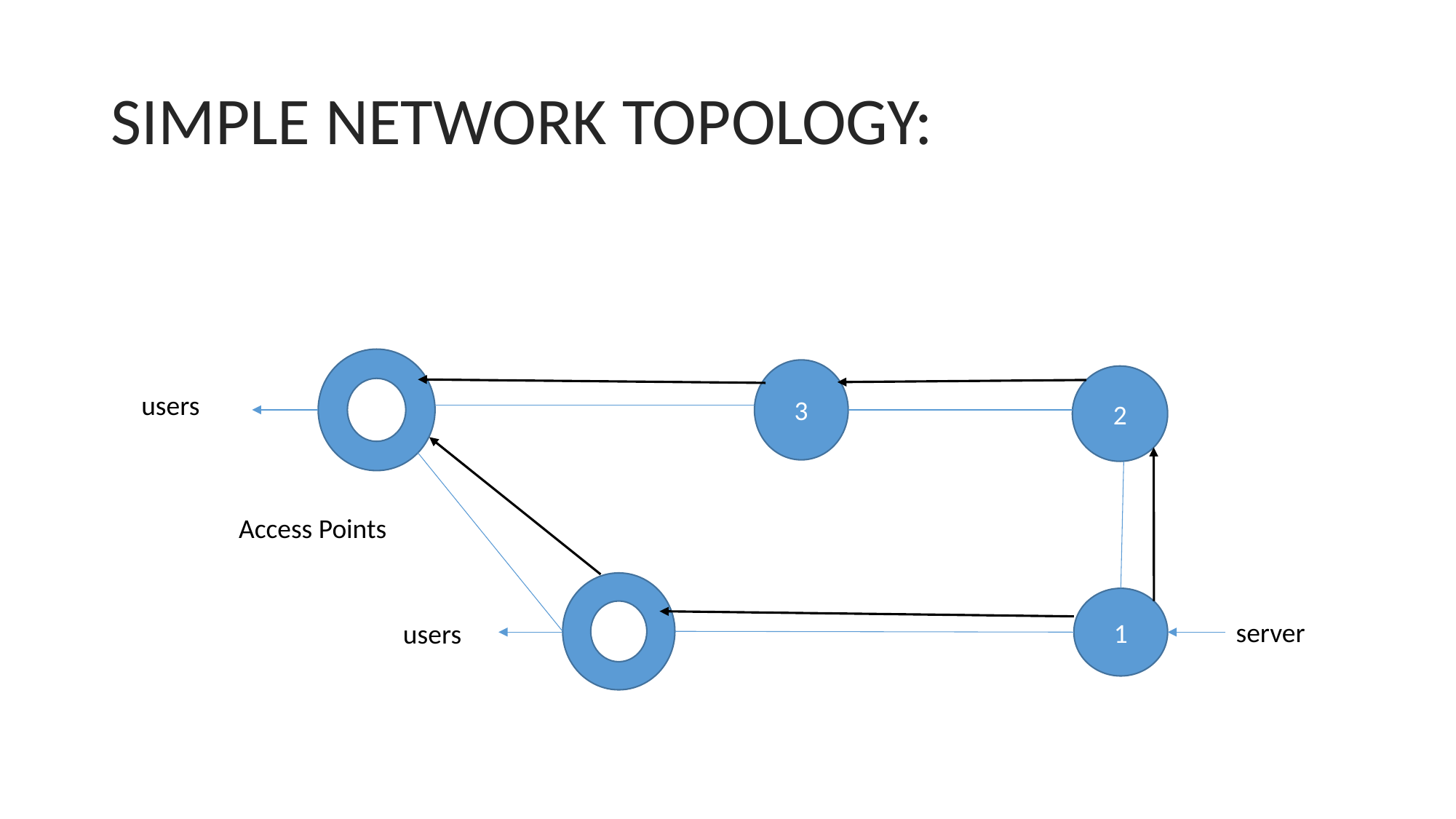

# SIMPLE NETWORK TOPOLOGY:

3
2
users
Access Points

1
server
users